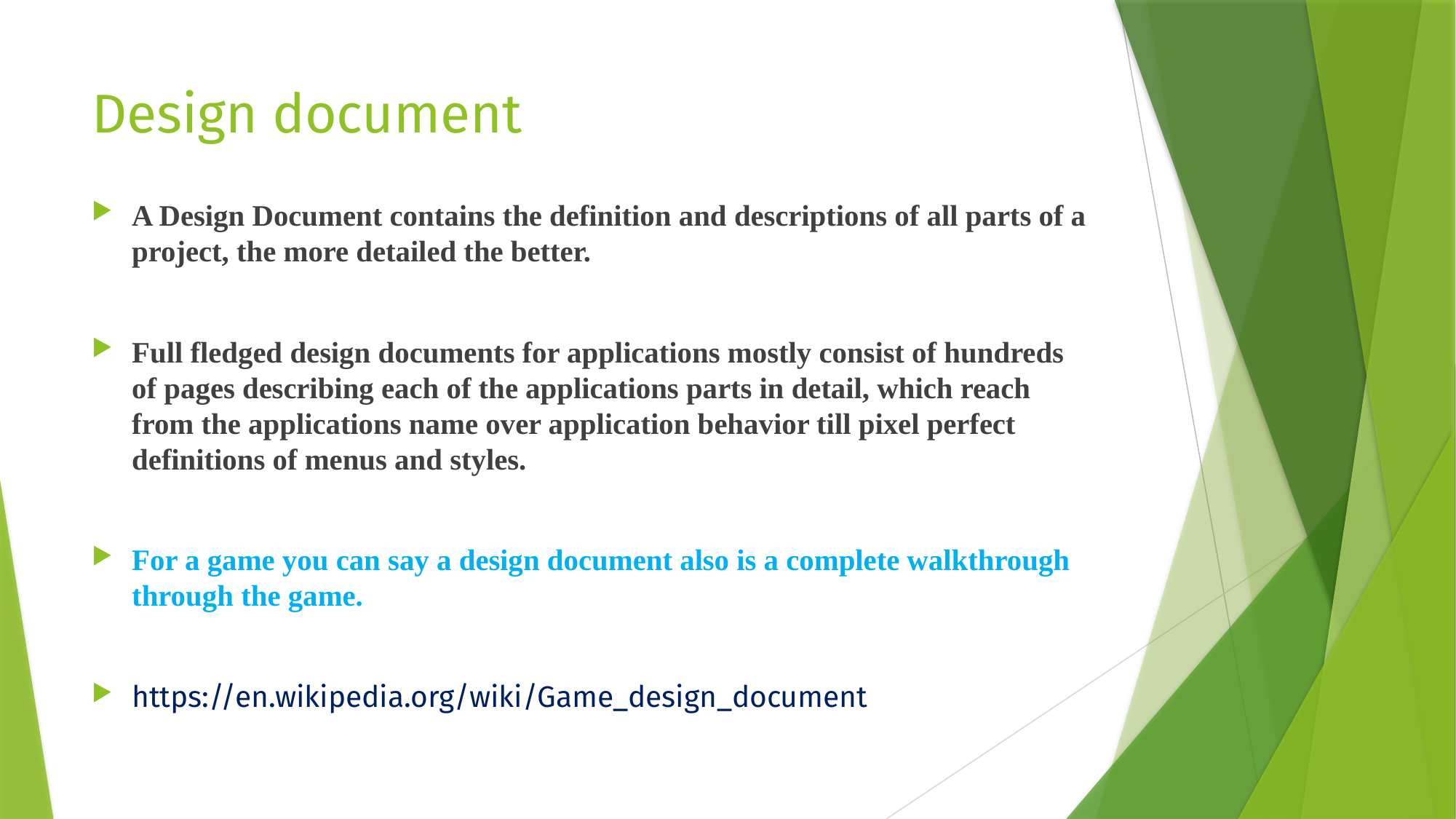

# Design document
A Design Document contains the definition and descriptions of all parts of a project, the more detailed the better.

Full fledged design documents for applications mostly consist of hundreds of pages describing each of the applications parts in detail, which reach from the applications name over application behavior till pixel perfect definitions of menus and styles.

For a game you can say a design document also is a complete walkthrough through the game.

https://en.wikipedia.org/wiki/Game_design_document